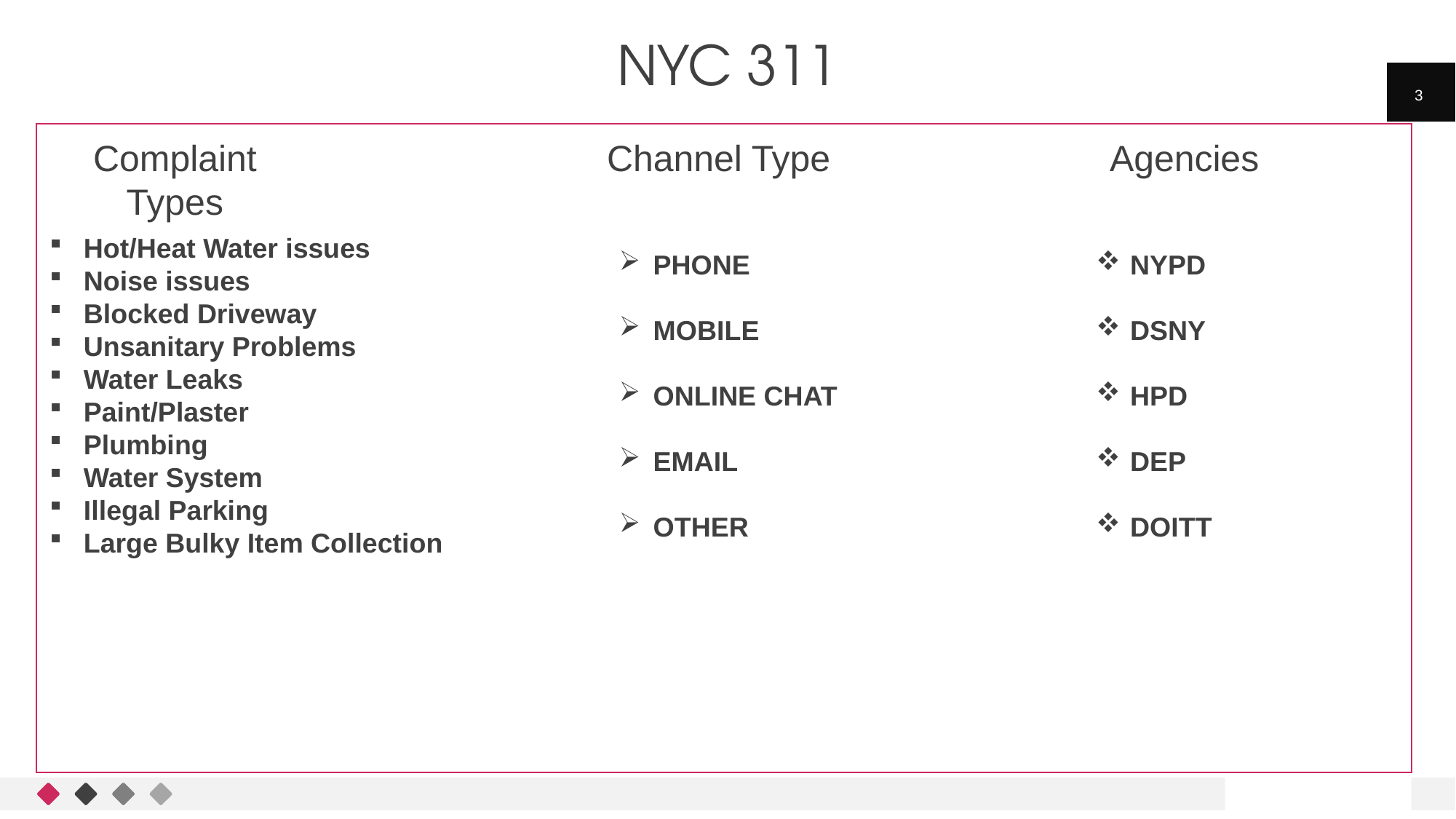

# NYC 311
3

Complaint Types
Channel Type
Agencies
Hot/Heat Water issues
Noise issues
Blocked Driveway
Unsanitary Problems
Water Leaks
Paint/Plaster
Plumbing
Water System
Illegal Parking
Large Bulky Item Collection

NYPD

DSNY

HPD

DEP

DOITT

PHONE

MOBILE

ONLINE CHAT

EMAIL

OTHER